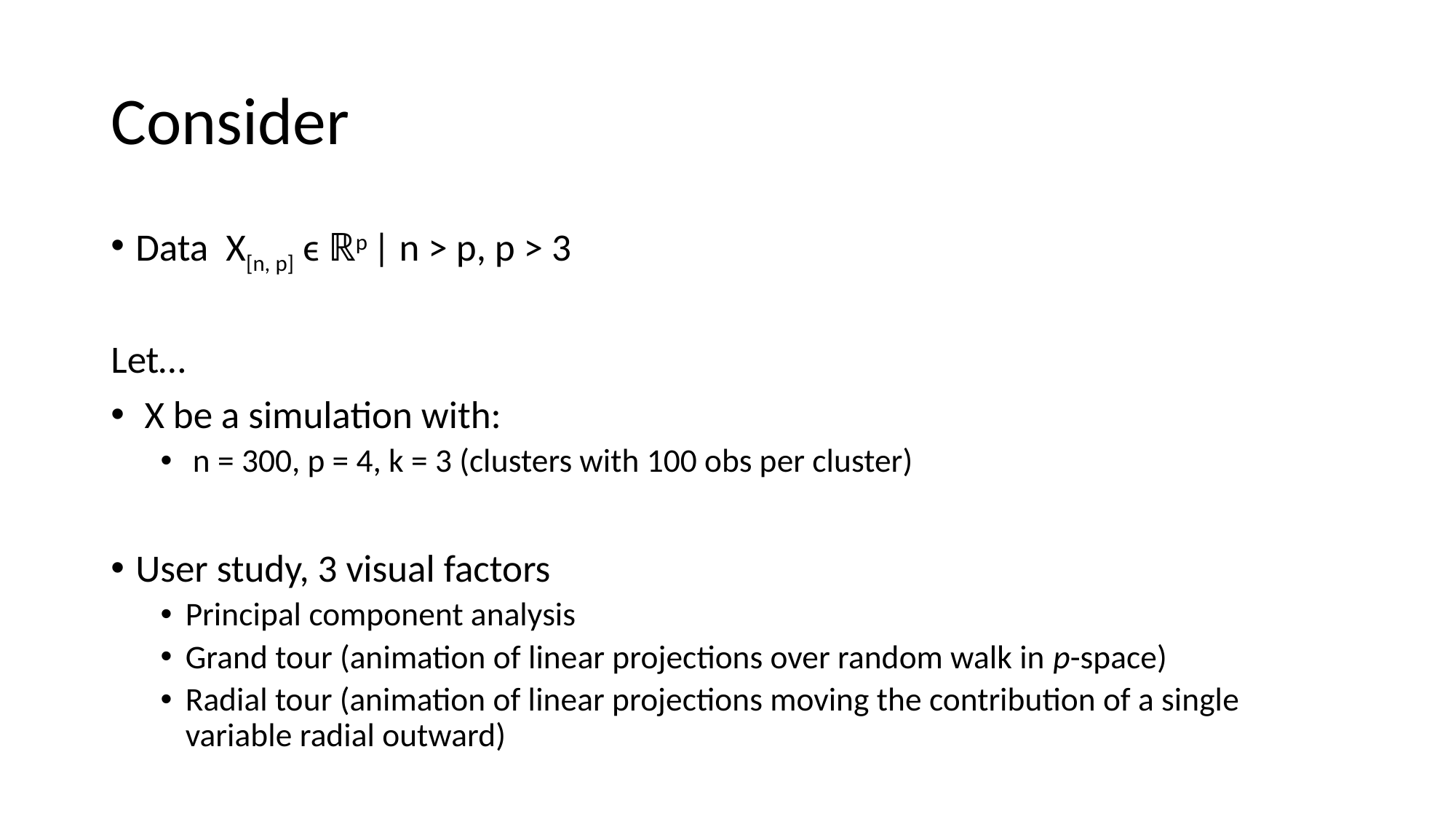

# Consider
Data  X[n, p] ϵ ℝp | n > p, p > 3

Let…
 X be a simulation with:
 n = 300, p = 4, k = 3 (clusters with 100 obs per cluster)

User study, 3 visual factors
Principal component analysis
Grand tour (animation of linear projections over random walk in p-space)
Radial tour (animation of linear projections moving the contribution of a single variable radial outward)